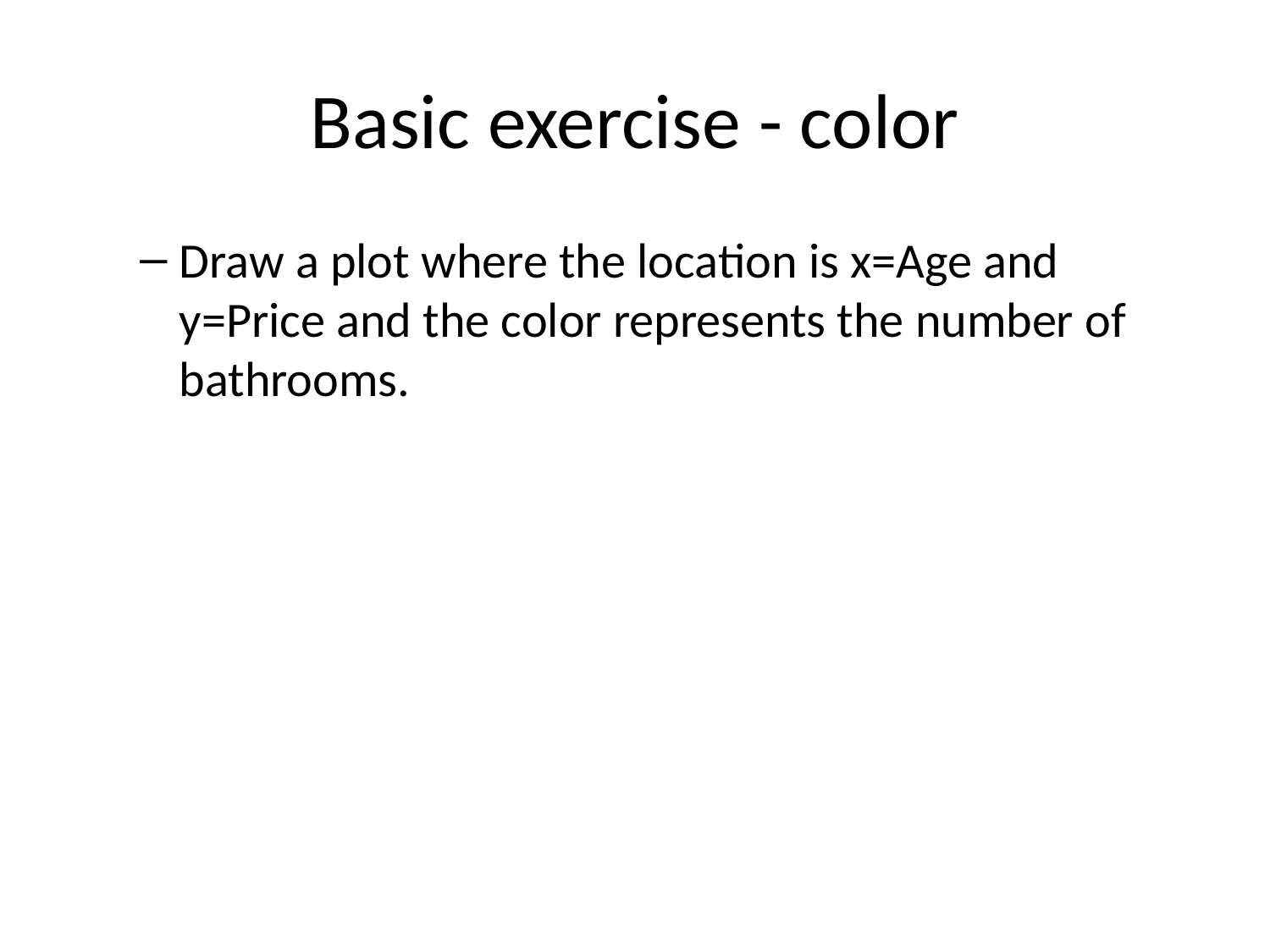

# Basic exercise - color
Draw a plot where the location is x=Age and y=Price and the color represents the number of bathrooms.